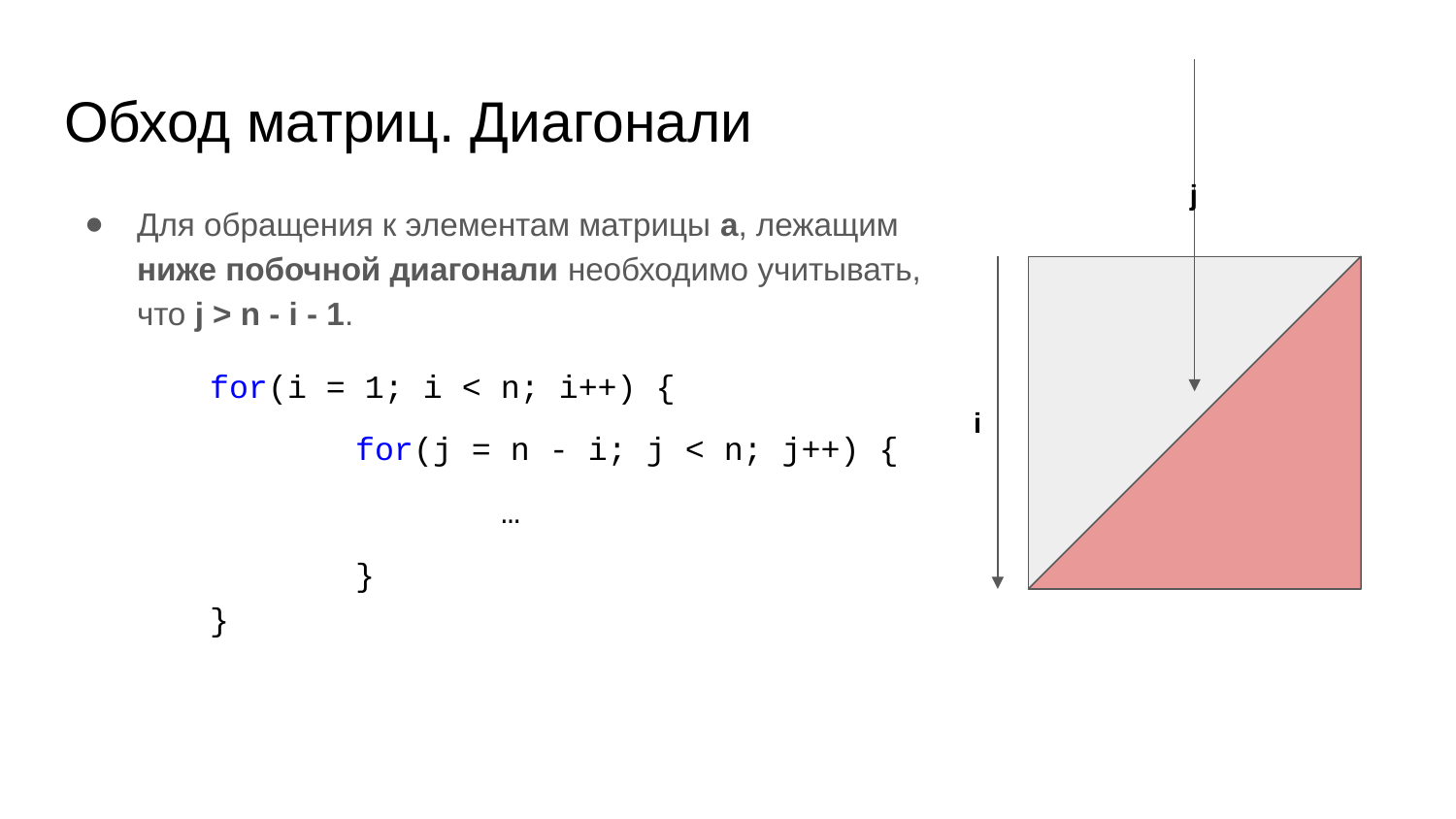

# Обход матриц. Диагонали
j
Для обращения к элементам матрицы a, лежащим ниже побочной диагонали необходимо учитывать, что j > n - i - 1.
for(i = 1; i < n; i++) {
	for(j = n - i; j < n; j++) {
		…
	}
}

i